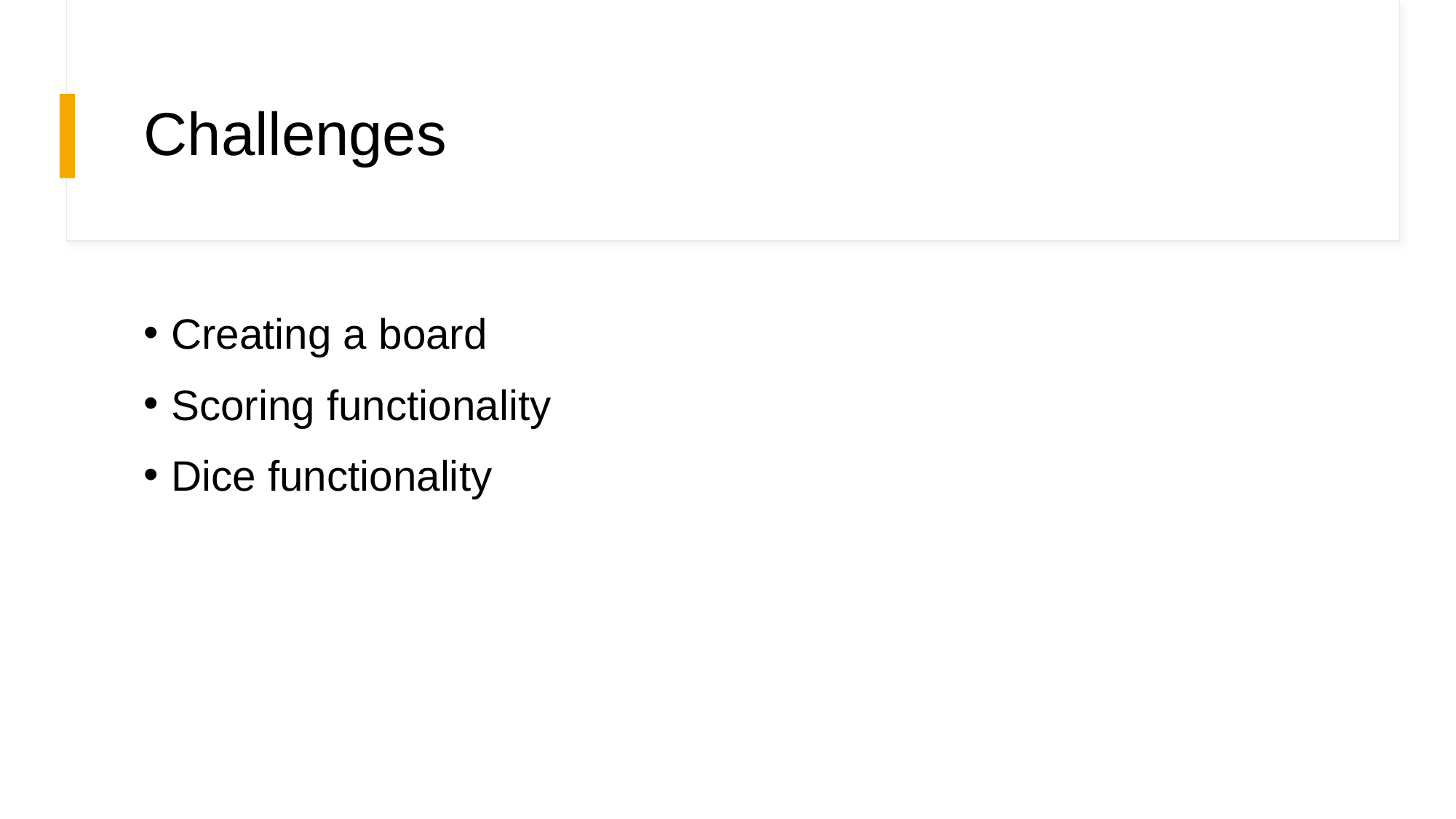

# Challenges
Creating a board
Scoring functionality
Dice functionality